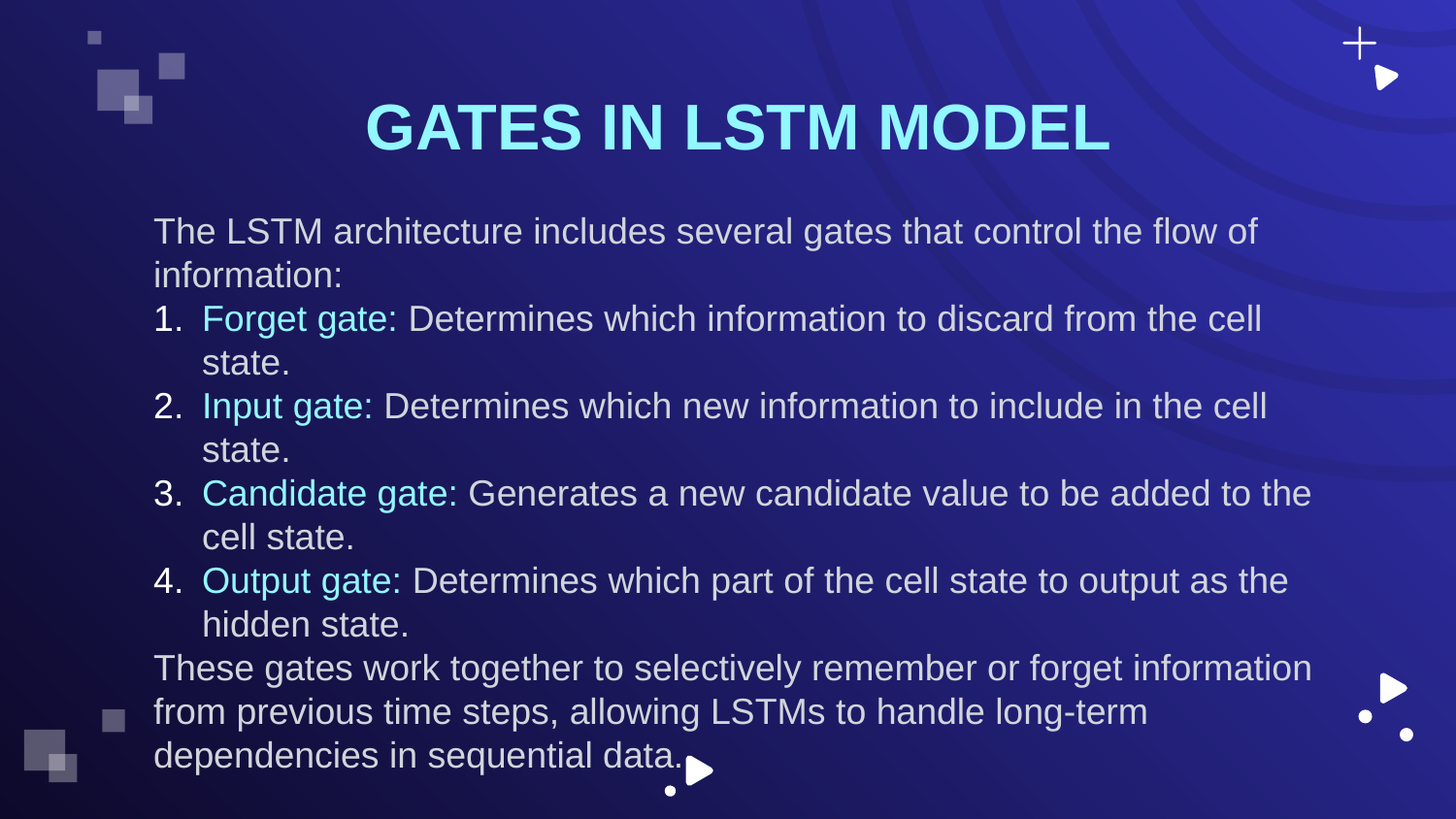

# GATES IN LSTM MODEL
The LSTM architecture includes several gates that control the flow of information:
Forget gate: Determines which information to discard from the cell state.
Input gate: Determines which new information to include in the cell state.
Candidate gate: Generates a new candidate value to be added to the cell state.
Output gate: Determines which part of the cell state to output as the hidden state.
These gates work together to selectively remember or forget information from previous time steps, allowing LSTMs to handle long-term dependencies in sequential data.